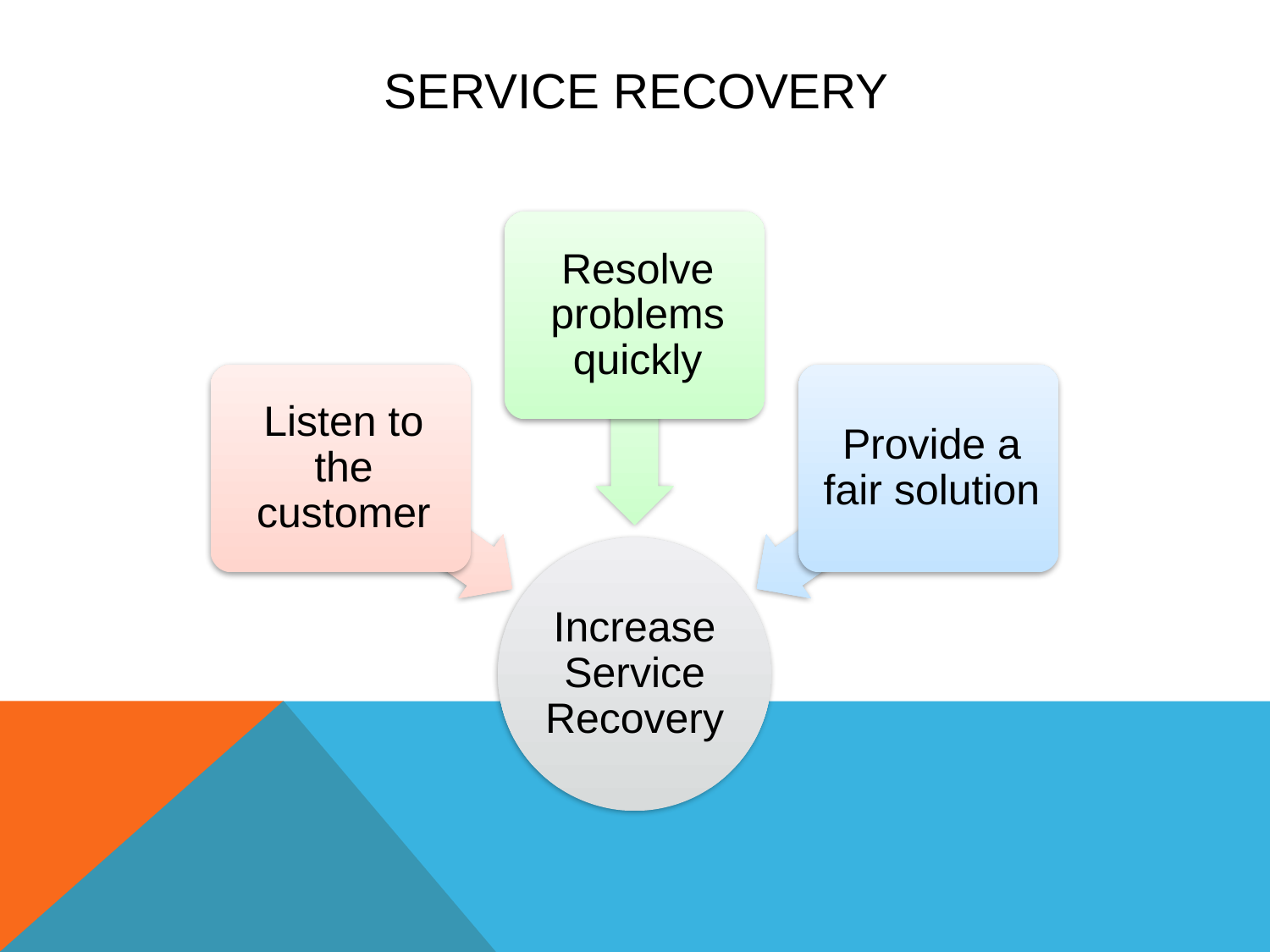

# Service Recovery
Increase Service Recovery
Listen to the customer
Resolve problems quickly
Provide a fair solution